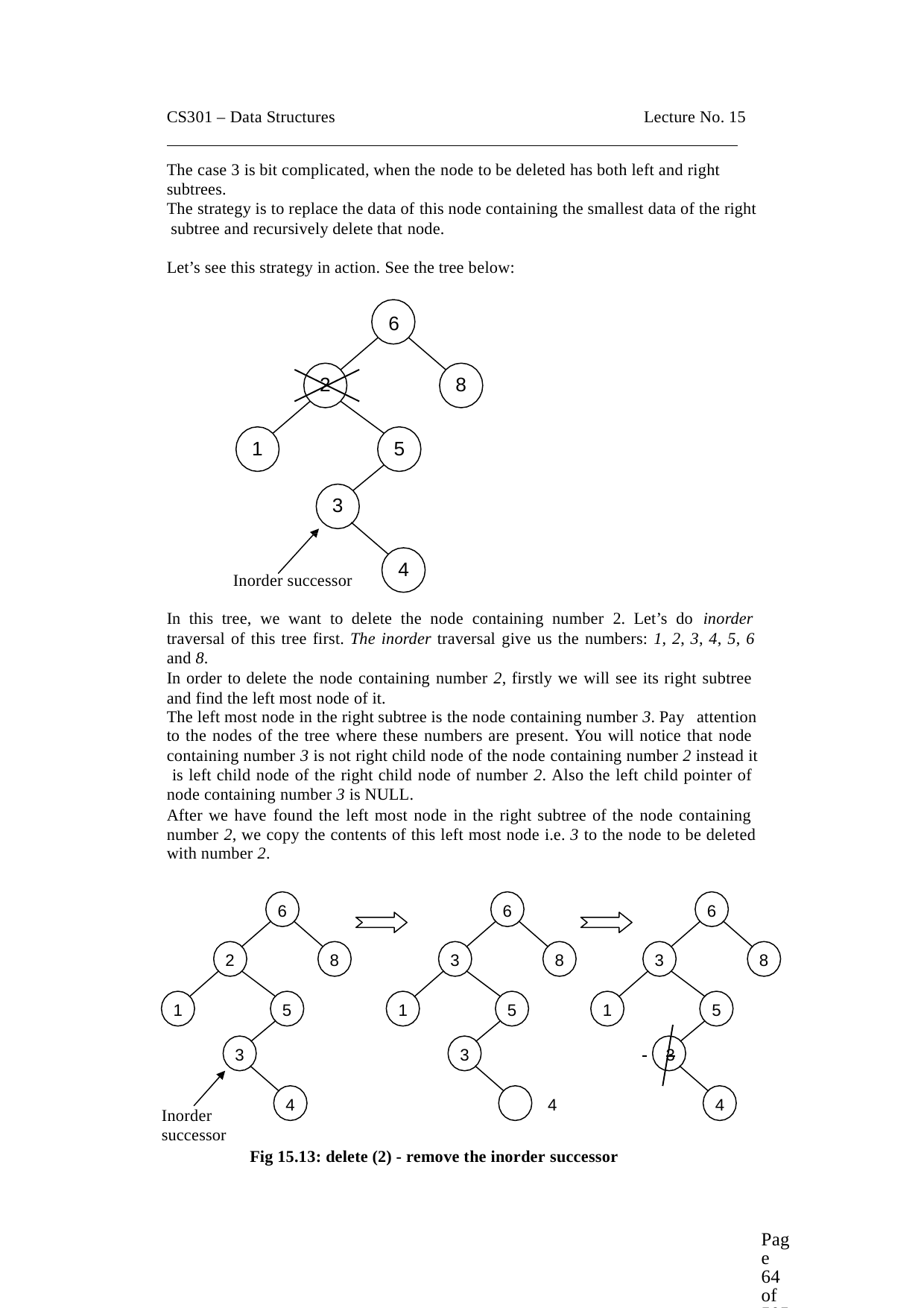

CS301 – Data Structures	Lecture No. 15

The case 3 is bit complicated, when the node to be deleted has both left and right  subtrees.
The strategy is to replace the data of this node containing the smallest data of the right  subtree and recursively delete that node.

Let’s see this strategy in action. See the tree below:

6

2
8

1
5

3

4
Inorder successor
In  this  tree,  we  want  to  delete  the  node  containing  number  2.  Let’s  do  inorder
traversal of this tree first. The inorder traversal give us the numbers: 1, 2, 3, 4, 5, 6
and 8.
In order to delete the node containing number 2, firstly we will see its right subtree  and find the left most node of it.
The left most node in the right subtree is the node containing number 3. Pay  attention
to the nodes of the tree where these numbers are present. You will notice that node  containing number 3 is not right child node of the node containing number 2 instead it  is left child node of the right child node of number 2. Also the left child pointer of  node containing number 3 is NULL.
After we have found the left most node in the right subtree of the node containing  number 2, we copy the contents of this left most node i.e. 3 to the node to be deleted
with number 2.

6
6
6

2
8
3
8
3
8

1
5
1
5
1
5

3
3
 	3

4
4	4

Fig 15.13: delete (2) - remove the inorder successor
Inorder  successor
Page 64 of 505